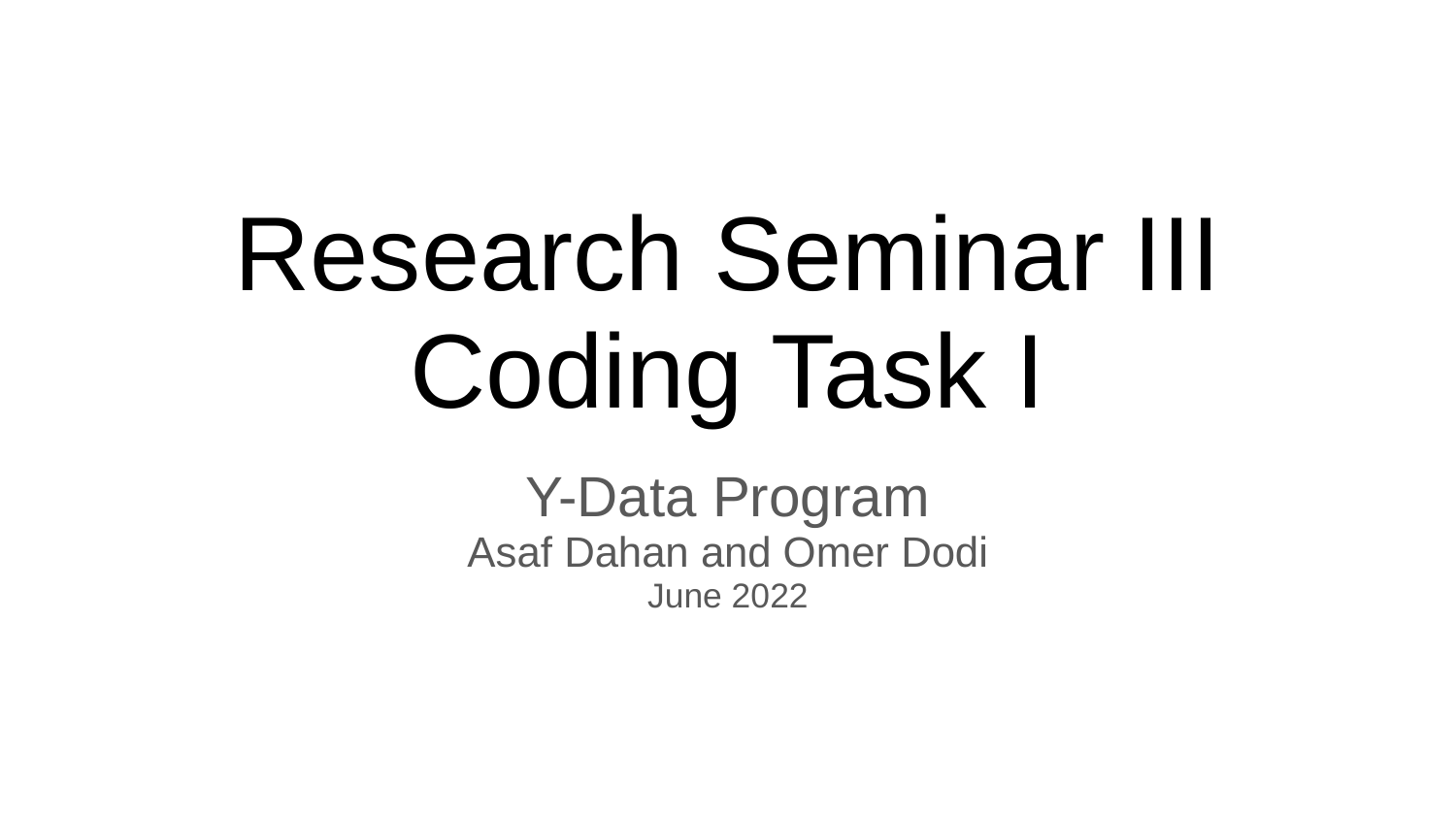

# Research Seminar III
Coding Task I
Y-Data Program
Asaf Dahan and Omer Dodi
June 2022